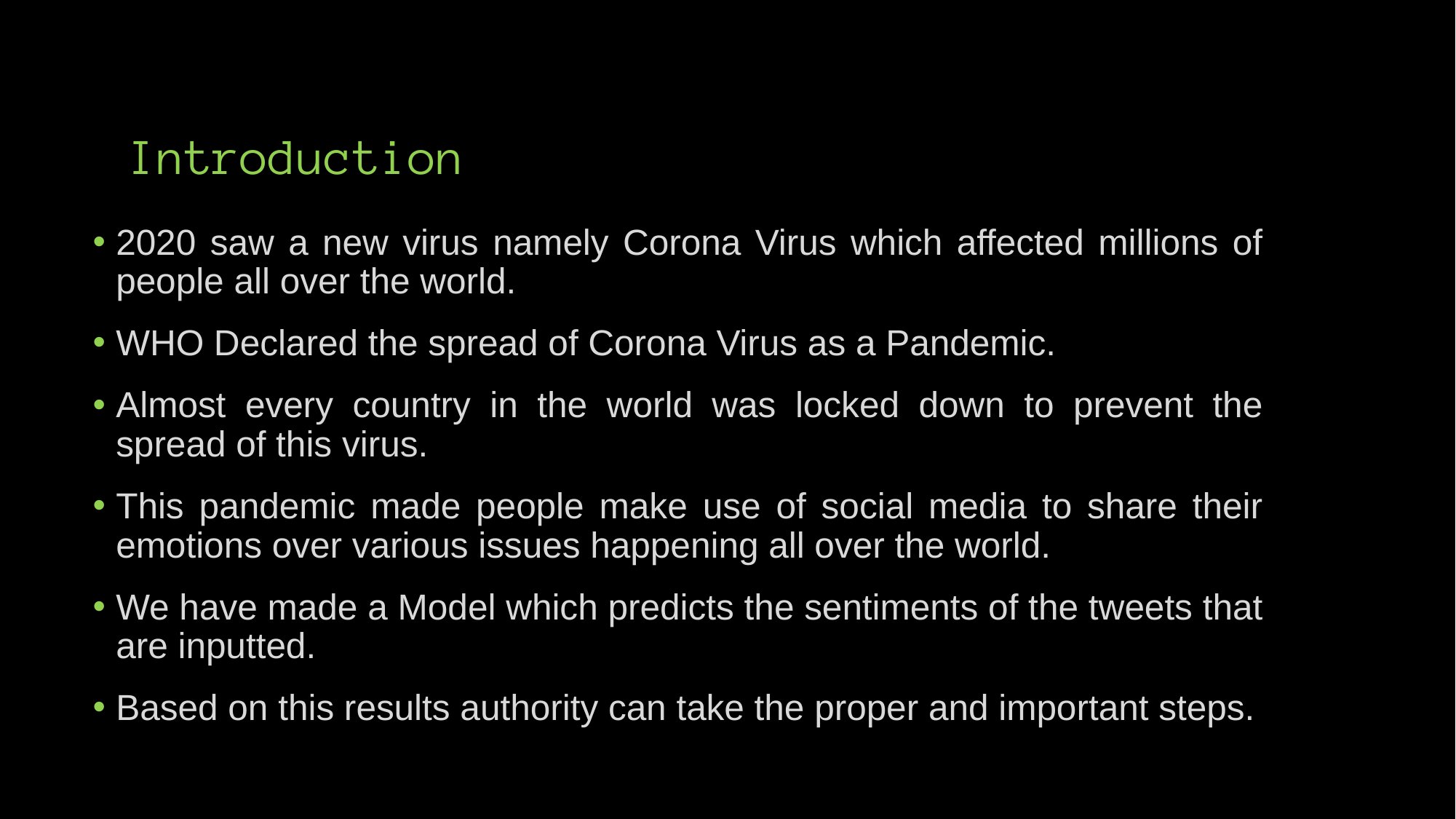

# Introduction
2020 saw a new virus namely Corona Virus which affected millions of people all over the world.
WHO Declared the spread of Corona Virus as a Pandemic.
Almost every country in the world was locked down to prevent the spread of this virus.
This pandemic made people make use of social media to share their emotions over various issues happening all over the world.
We have made a Model which predicts the sentiments of the tweets that are inputted.
Based on this results authority can take the proper and important steps.